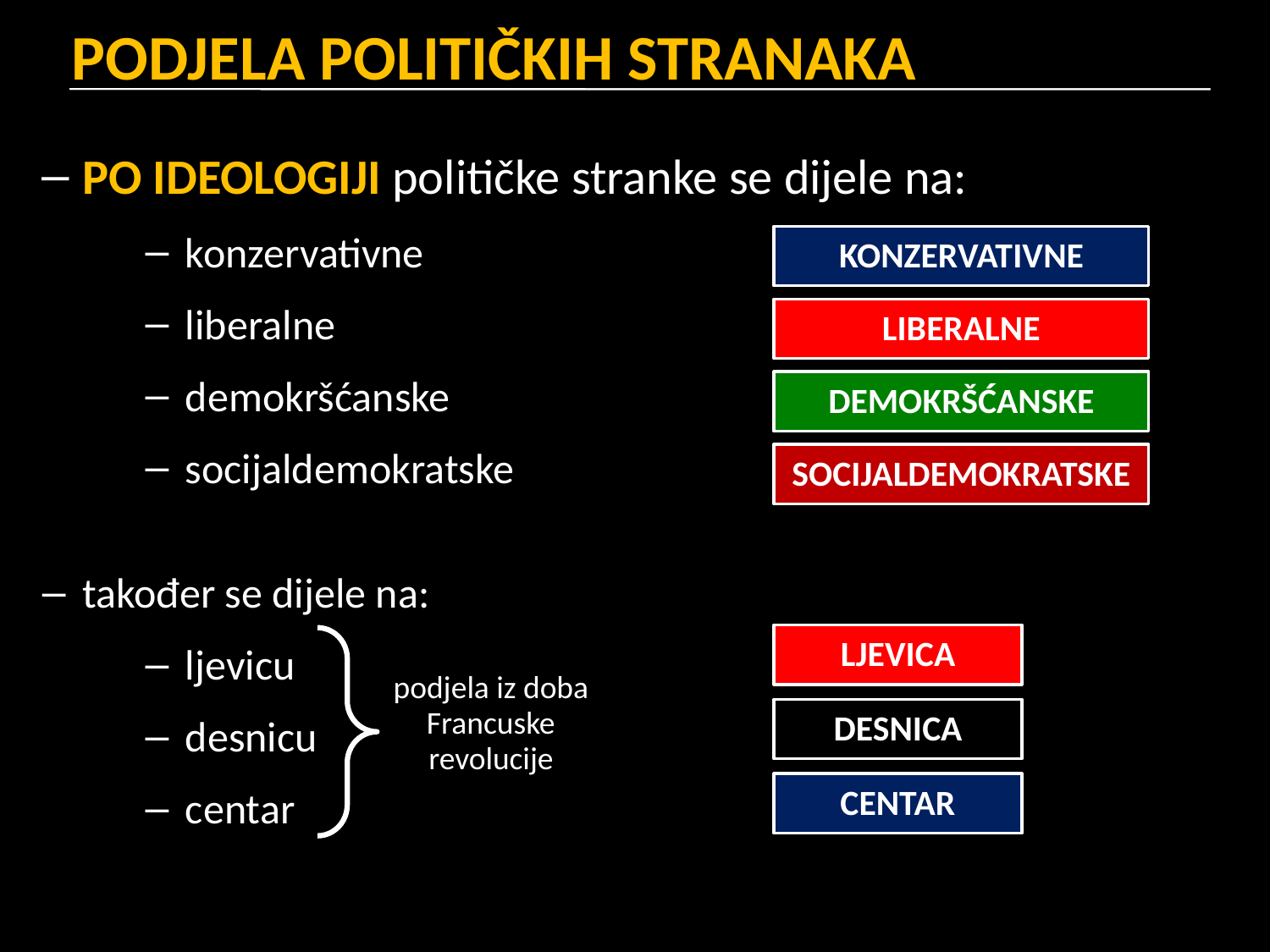

# PODJELA POLITIČKIH STRANAKA
PO IDEOLOGIJI političke stranke se dijele na:
konzervativne
liberalne
demokršćanske
socijaldemokratske
također se dijele na:
ljevicu
desnicu
centar
KONZERVATIVNE
LIBERALNE
DEMOKRŠĆANSKE
SOCIJALDEMOKRATSKE
LJEVICA

podjela iz doba Francuske revolucije
DESNICA
CENTAR